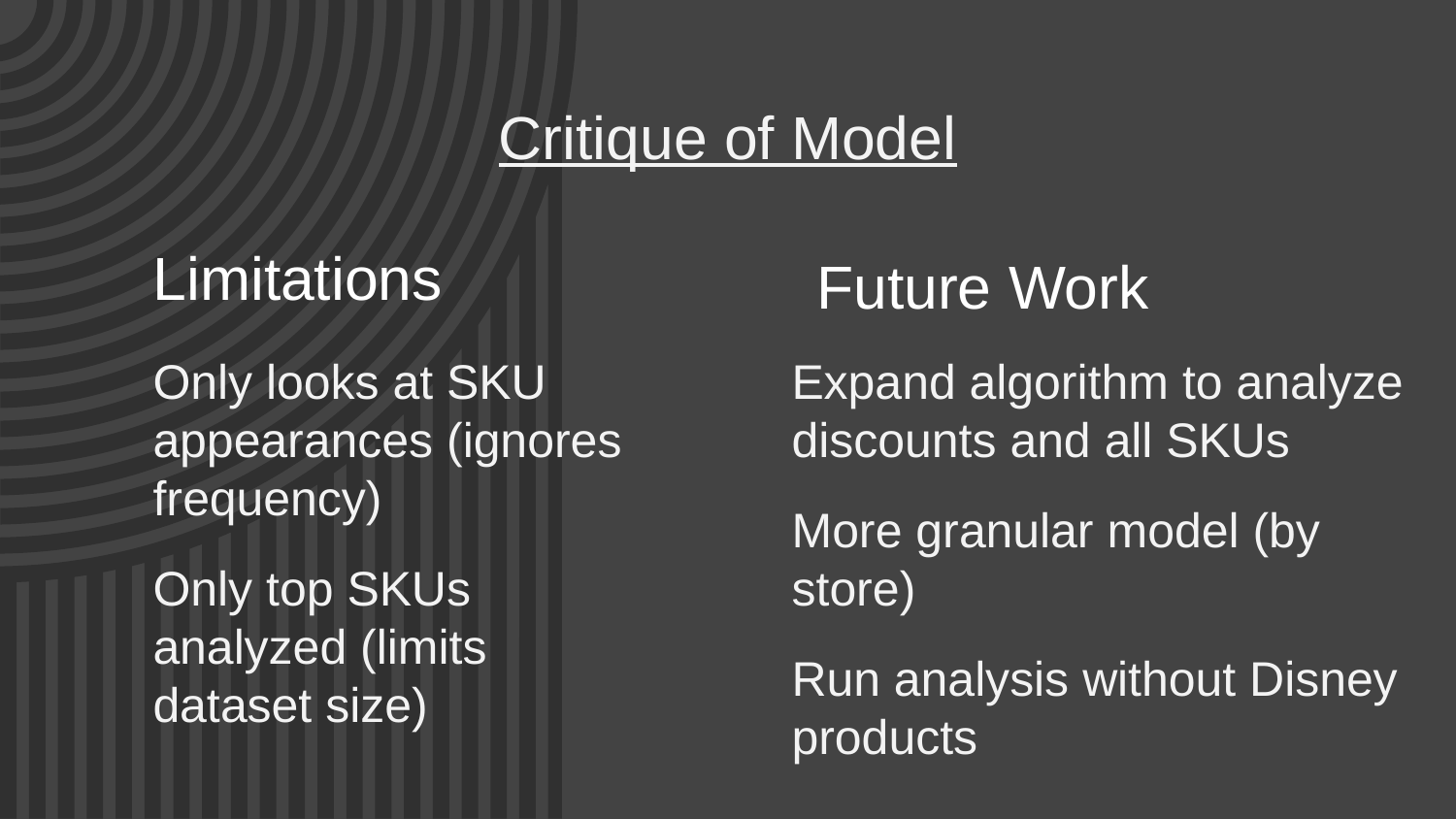

# Critique of Model
Limitations
Future Work
Only looks at SKU appearances (ignores frequency)
Only top SKUs analyzed (limits dataset size)
Expand algorithm to analyze discounts and all SKUs
More granular model (by store)
Run analysis without Disney products